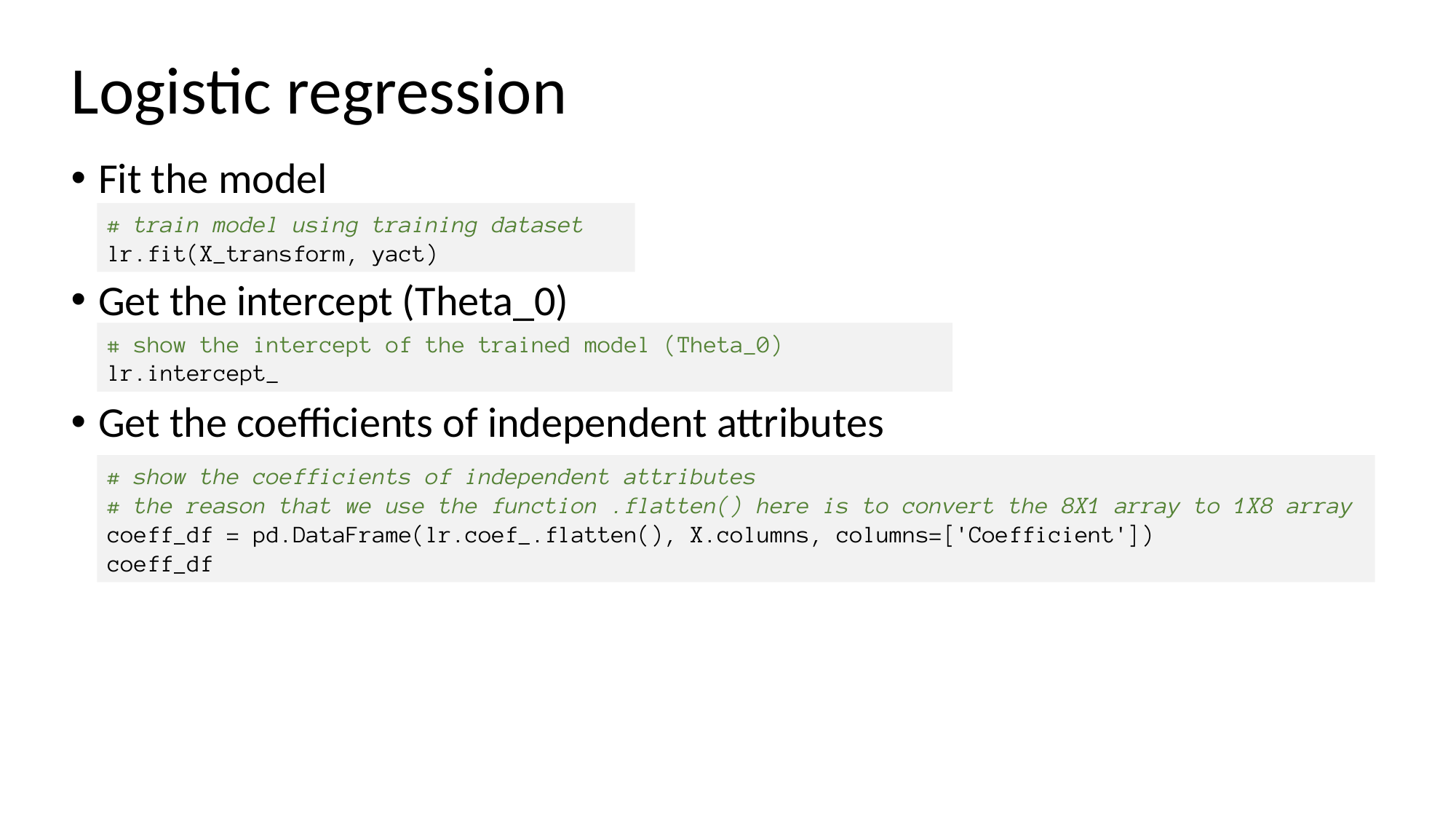

# Logistic regression
Fit the model

Get the intercept (Theta_0)

Get the coefficients of independent attributes
# train model using training dataset
lr.fit(X_transform, yact)
# show the intercept of the trained model (Theta_0)
lr.intercept_
# show the coefficients of independent attributes
# the reason that we use the function .flatten() here is to convert the 8X1 array to 1X8 array
coeff_df = pd.DataFrame(lr.coef_.flatten(), X.columns, columns=['Coefficient'])
coeff_df